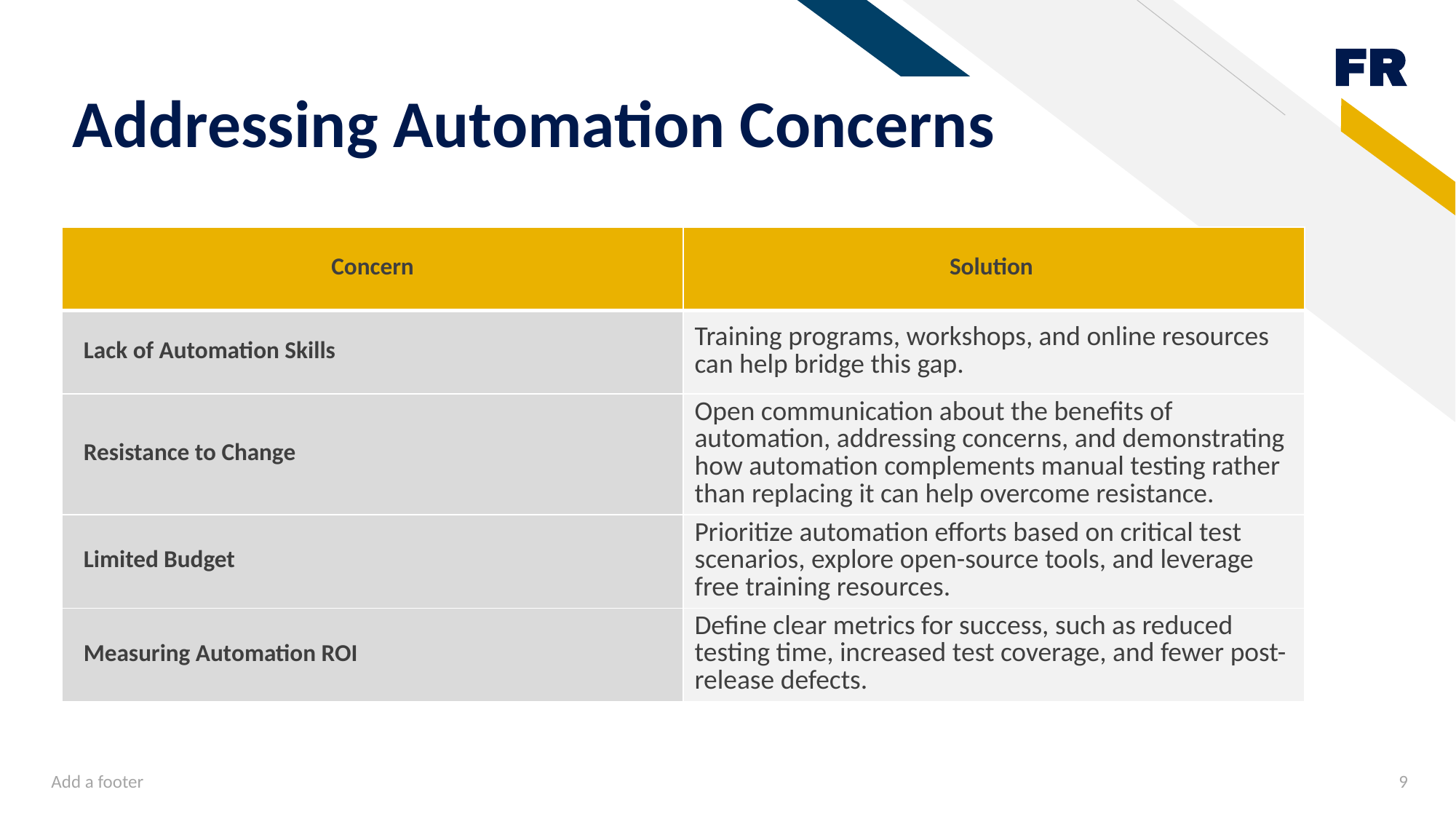

# Addressing Automation Concerns
| Concern | Solution |
| --- | --- |
| Lack of Automation Skills | Training programs, workshops, and online resources can help bridge this gap. |
| Resistance to Change | Open communication about the benefits of automation, addressing concerns, and demonstrating how automation complements manual testing rather than replacing it can help overcome resistance. |
| Limited Budget | Prioritize automation efforts based on critical test scenarios, explore open-source tools, and leverage free training resources. |
| Measuring Automation ROI | Define clear metrics for success, such as reduced testing time, increased test coverage, and fewer post-release defects. |
Add a footer
9